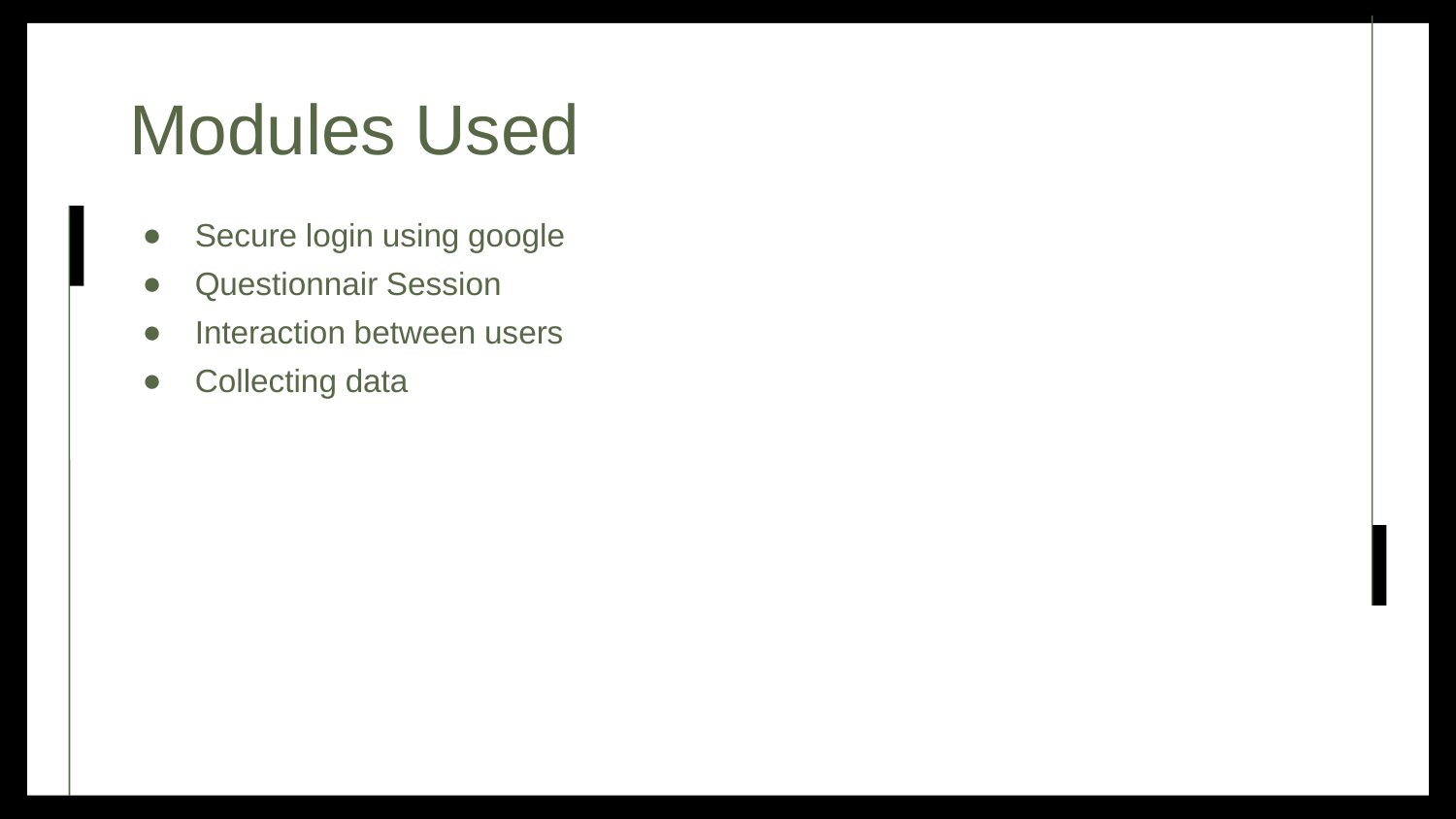

# Modules Used
Secure login using google
Questionnair Session
Interaction between users
Collecting data